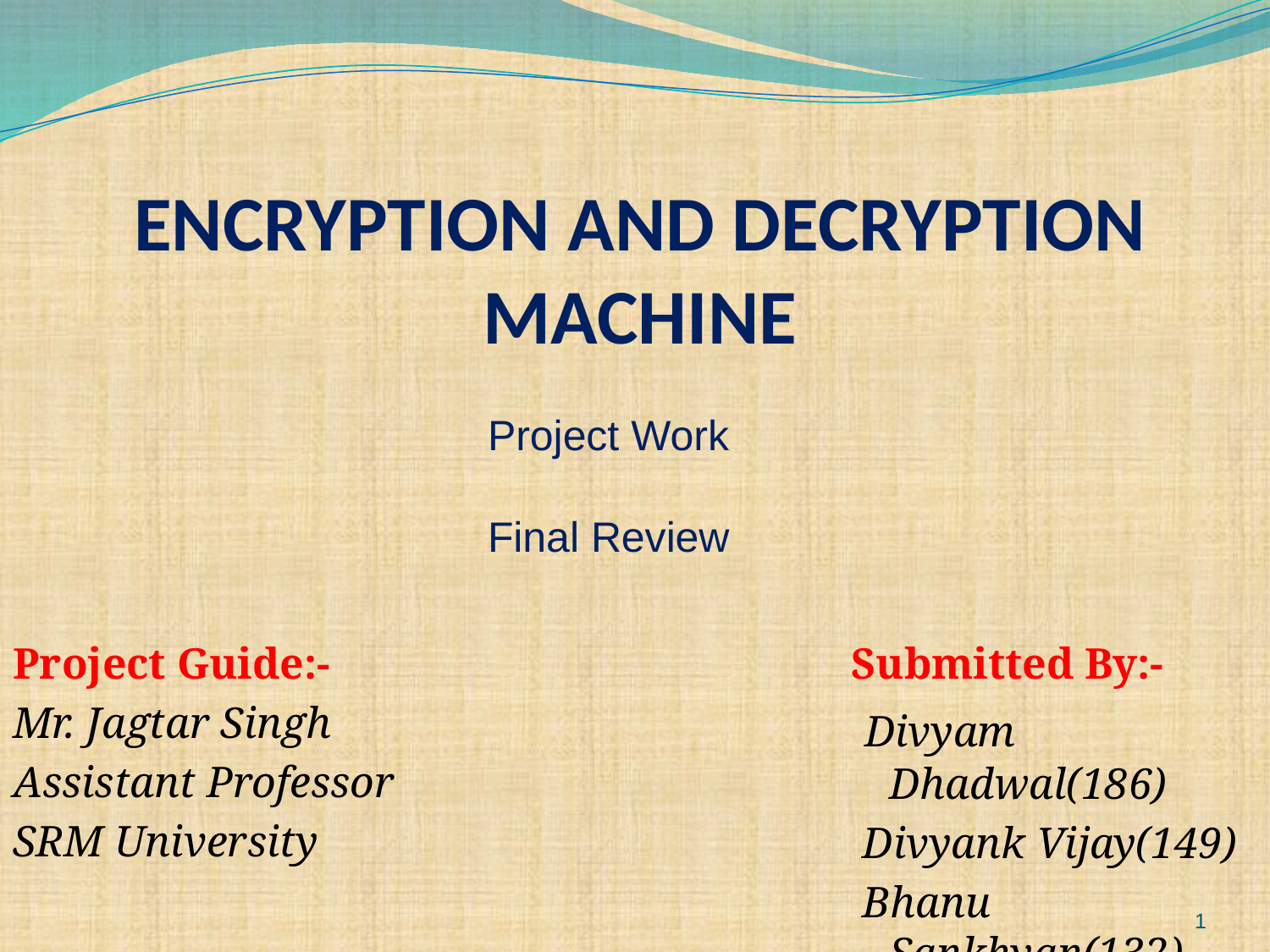

# ENCRYPTION AND DECRYPTION MACHINE
Project Work

Final Review
Project Guide:-
Mr. Jagtar Singh
Assistant Professor
SRM University
Submitted By:-
 Divyam Dhadwal(186)
 Divyank Vijay(149)
 Bhanu Sankhyan(132)
  B.Tech (C.S.E)
1